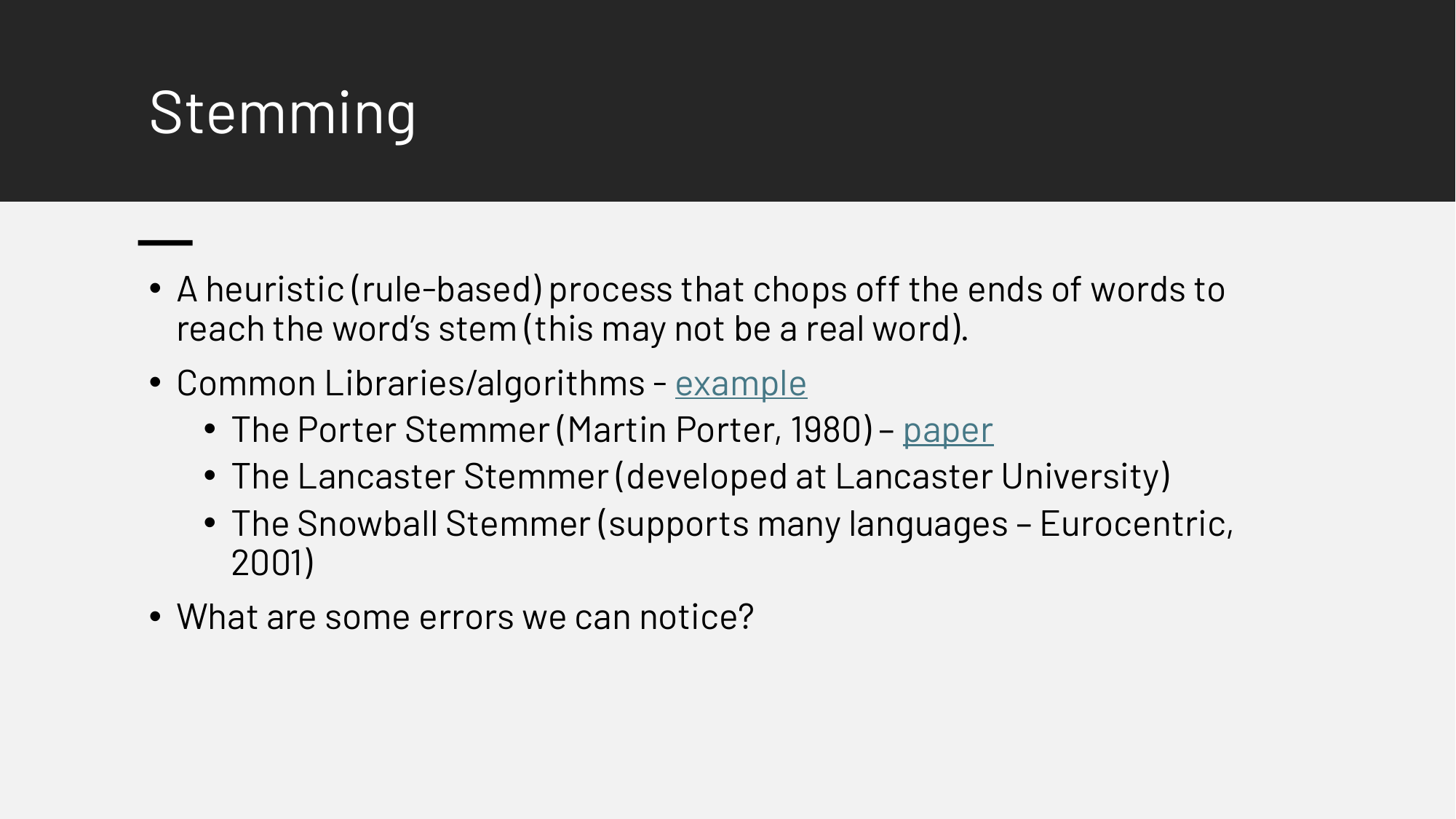

# Stemming

A heuristic (rule-based) process that chops off the ends of words to reach the word’s stem (this may not be a real word).
Common Libraries/algorithms - example
The Porter Stemmer (Martin Porter, 1980) – paper
The Lancaster Stemmer (developed at Lancaster University)
The Snowball Stemmer (supports many languages – Eurocentric, 2001)
What are some errors we can notice?